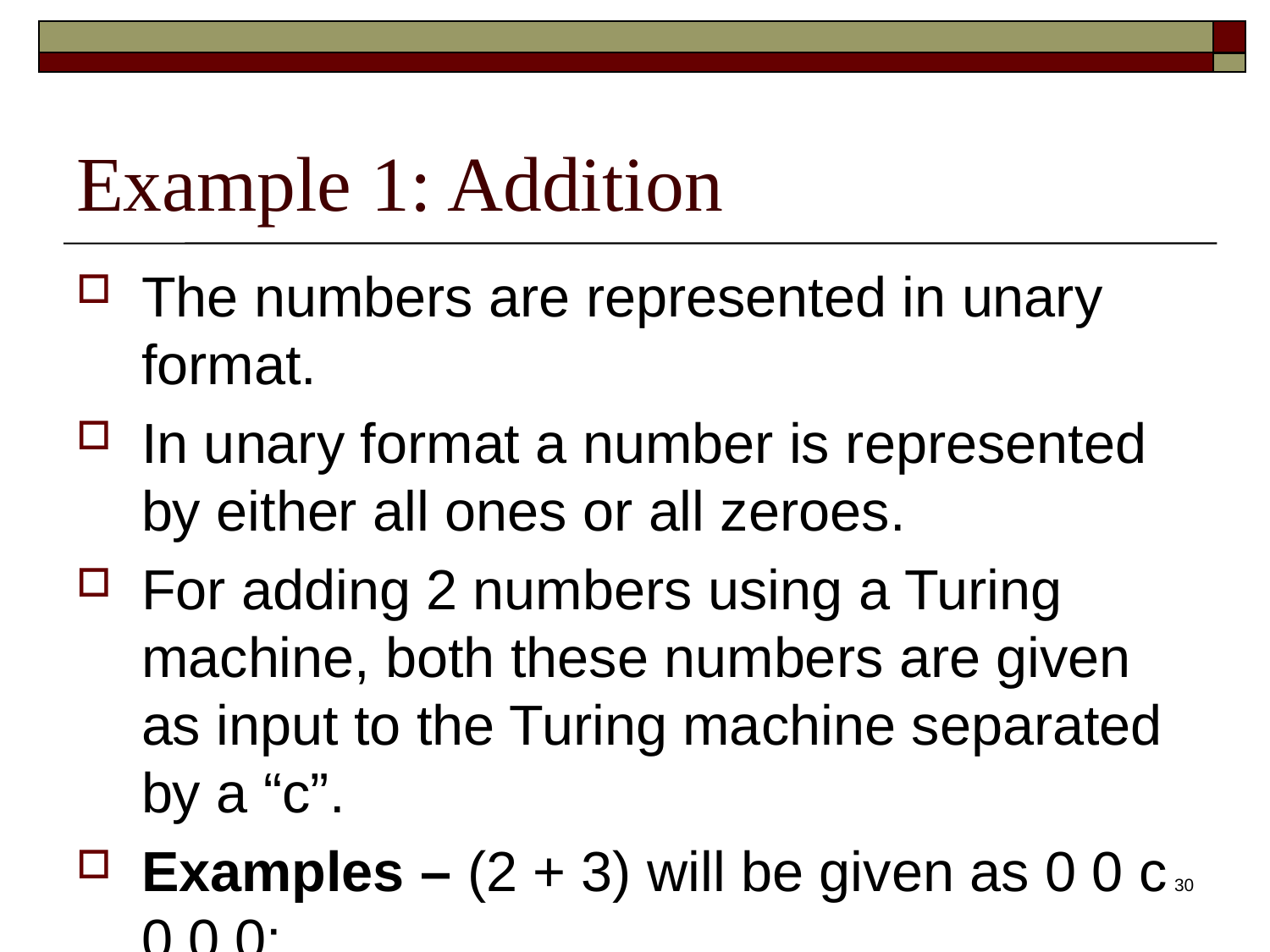

# Example 1: Addition
The numbers are represented in unary format.
In unary format a number is represented by either all ones or all zeroes.
For adding 2 numbers using a Turing machine, both these numbers are given as input to the Turing machine separated by a “c”.
Examples – (2 + 3) will be given as 0 0 c 0 0 0:

30